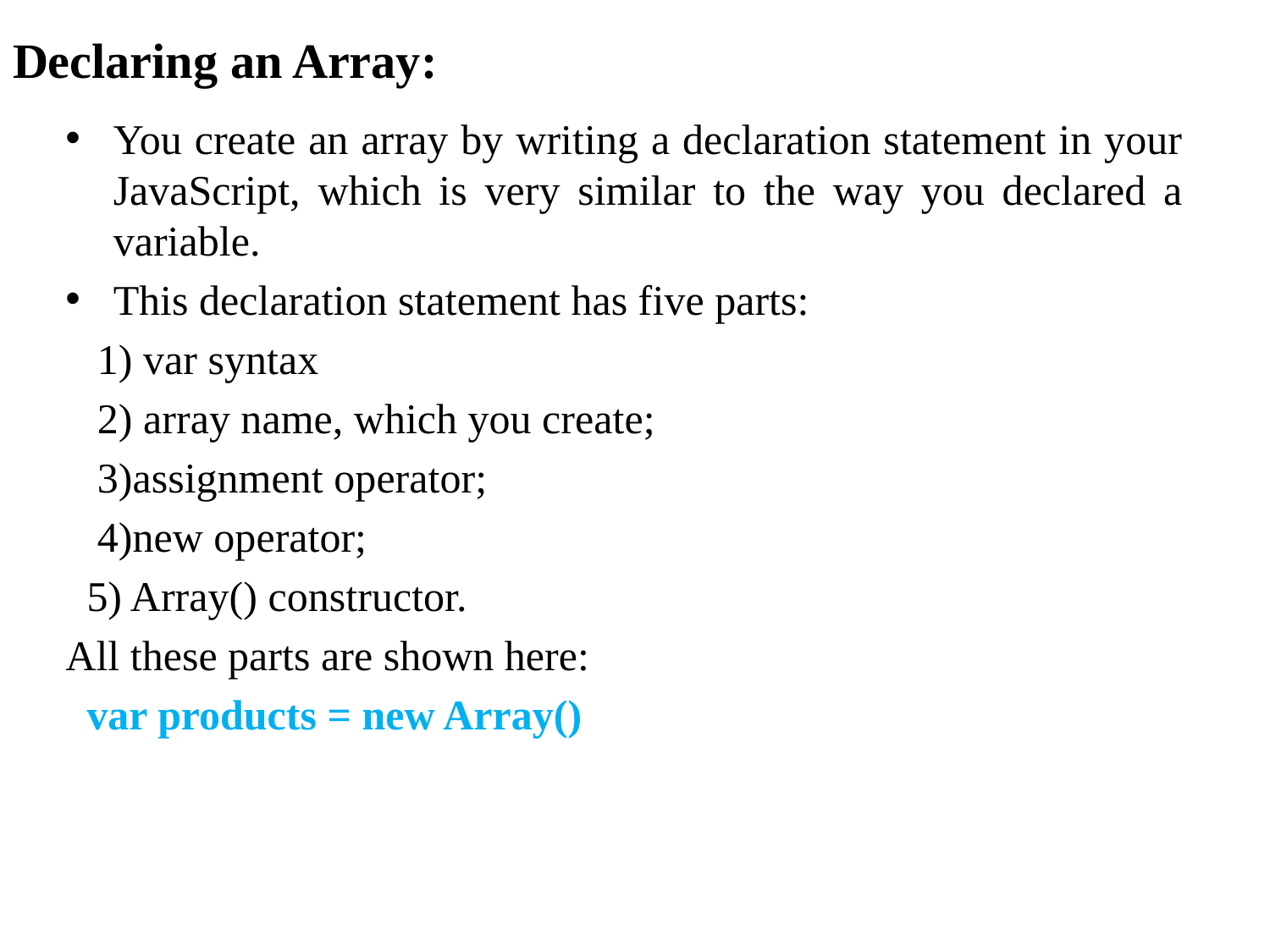

# Declaring an Array:
You create an array by writing a declaration statement in your JavaScript, which is very similar to the way you declared a variable.
This declaration statement has five parts:
   1) var syntax
   2) array name, which you create;
   3)assignment operator;
   4)new operator;
  5) Array() constructor.
All these parts are shown here:
  var products = new Array()